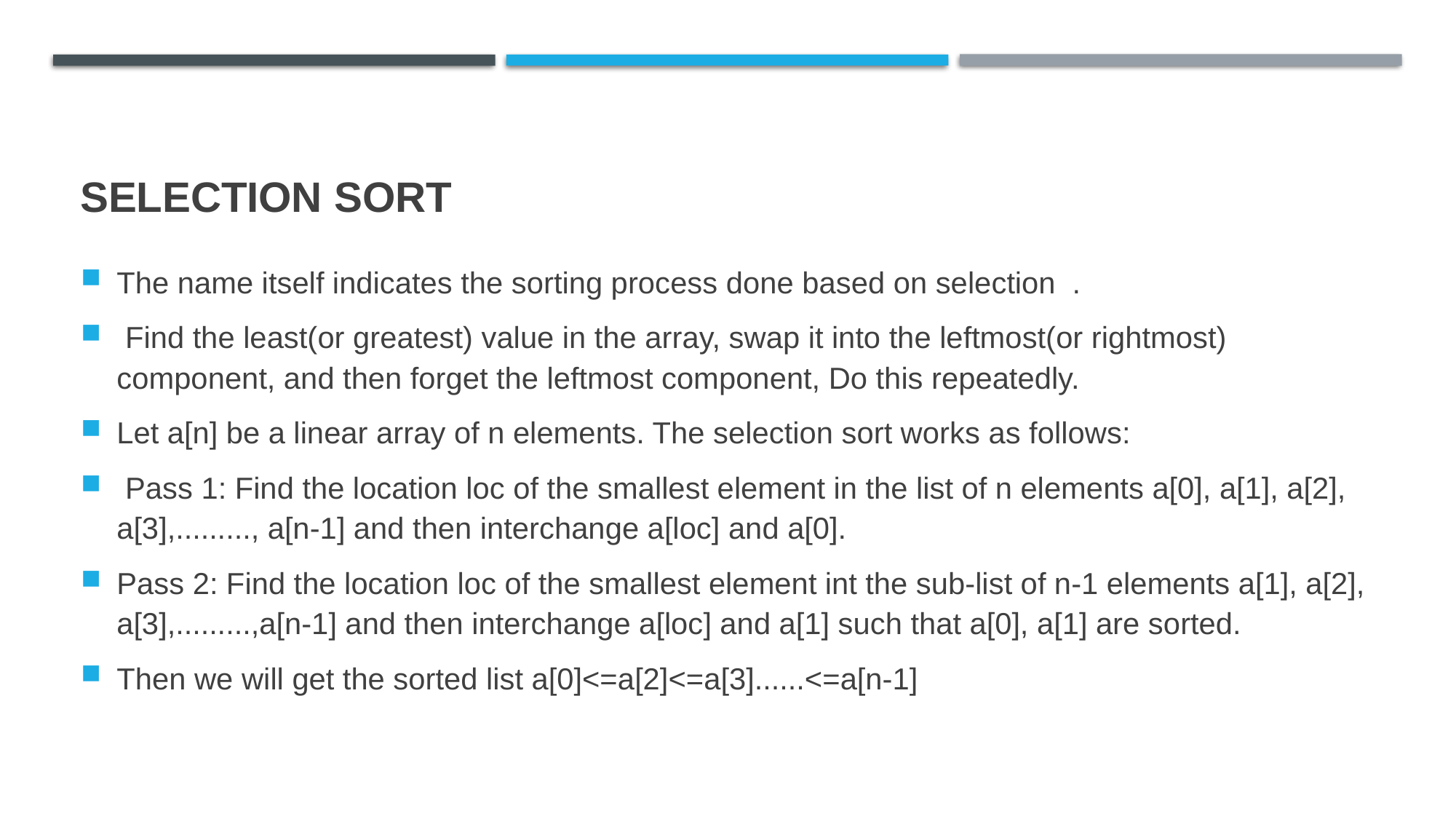

# Selection sort
The name itself indicates the sorting process done based on selection  .
 Find the least(or greatest) value in the array, swap it into the leftmost(or rightmost) component, and then forget the leftmost component, Do this repeatedly.
Let a[n] be a linear array of n elements. The selection sort works as follows:
 Pass 1: Find the location loc of the smallest element in the list of n elements a[0], a[1], a[2], a[3],........., a[n-1] and then interchange a[loc] and a[0].
Pass 2: Find the location loc of the smallest element int the sub-list of n-1 elements a[1], a[2], a[3],.........,a[n-1] and then interchange a[loc] and a[1] such that a[0], a[1] are sorted.
Then we will get the sorted list a[0]<=a[2]<=a[3]......<=a[n-1]